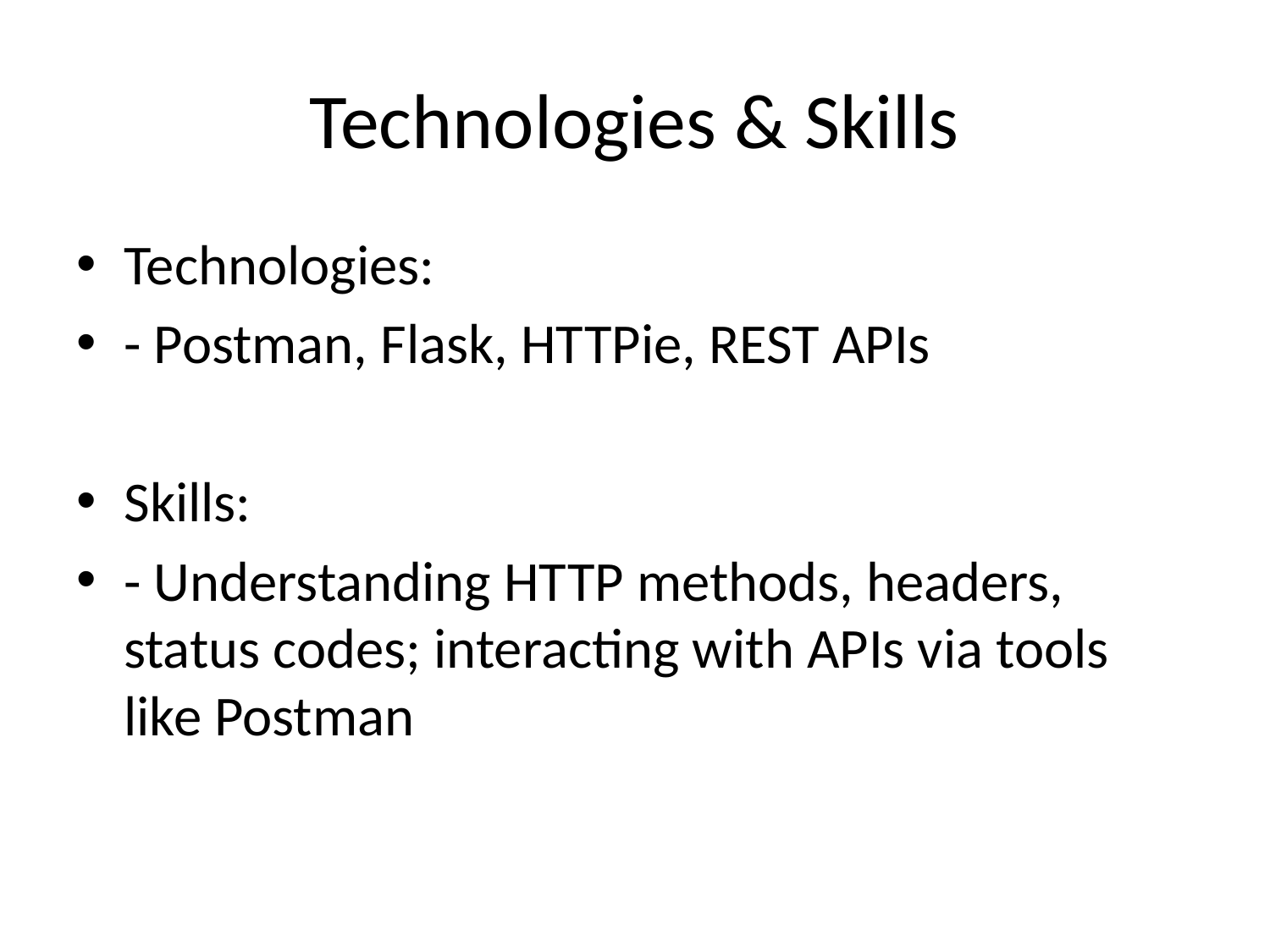

# Technologies & Skills
Technologies:
- Postman, Flask, HTTPie, REST APIs

Skills:
- Understanding HTTP methods, headers, status codes; interacting with APIs via tools like Postman